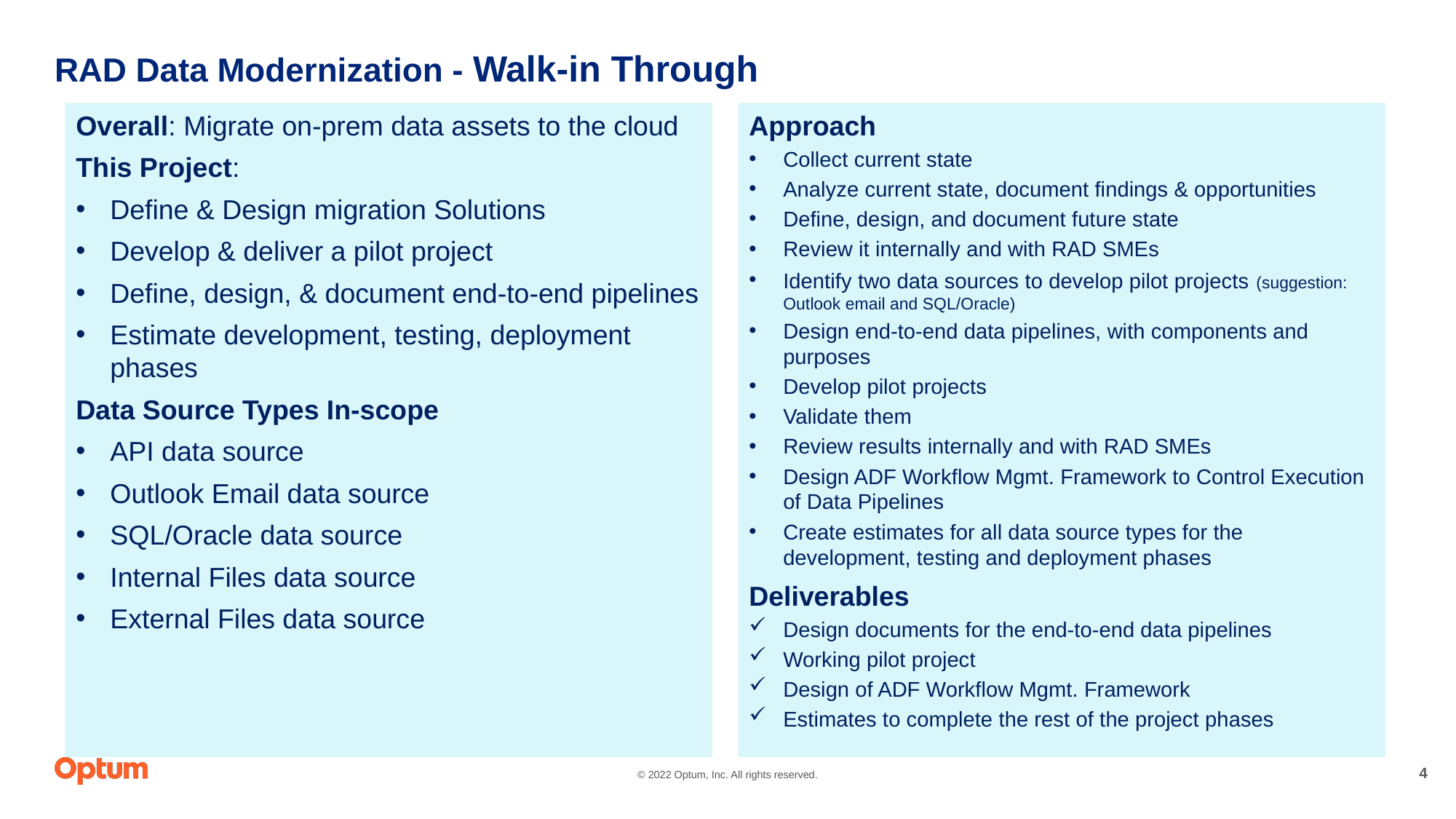

# RAD Data Modernization - Walk-in Through
Overall: Migrate on-prem data assets to the cloud
This Project:
Define & Design migration Solutions
Develop & deliver a pilot project
Define, design, & document end-to-end pipelines
Estimate development, testing, deployment phases
Data Source Types In-scope
API data source
Outlook Email data source
SQL/Oracle data source
Internal Files data source
External Files data source

Approach
Collect current state
Analyze current state, document findings & opportunities
Define, design, and document future state
Review it internally and with RAD SMEs
Identify two data sources to develop pilot projects (suggestion: Outlook email and SQL/Oracle)
Design end-to-end data pipelines, with components and purposes
Develop pilot projects
Validate them
Review results internally and with RAD SMEs
Design ADF Workflow Mgmt. Framework to Control Execution of Data Pipelines
Create estimates for all data source types for the development, testing and deployment phases
Deliverables
Design documents for the end-to-end data pipelines
Working pilot project
Design of ADF Workflow Mgmt. Framework
Estimates to complete the rest of the project phases